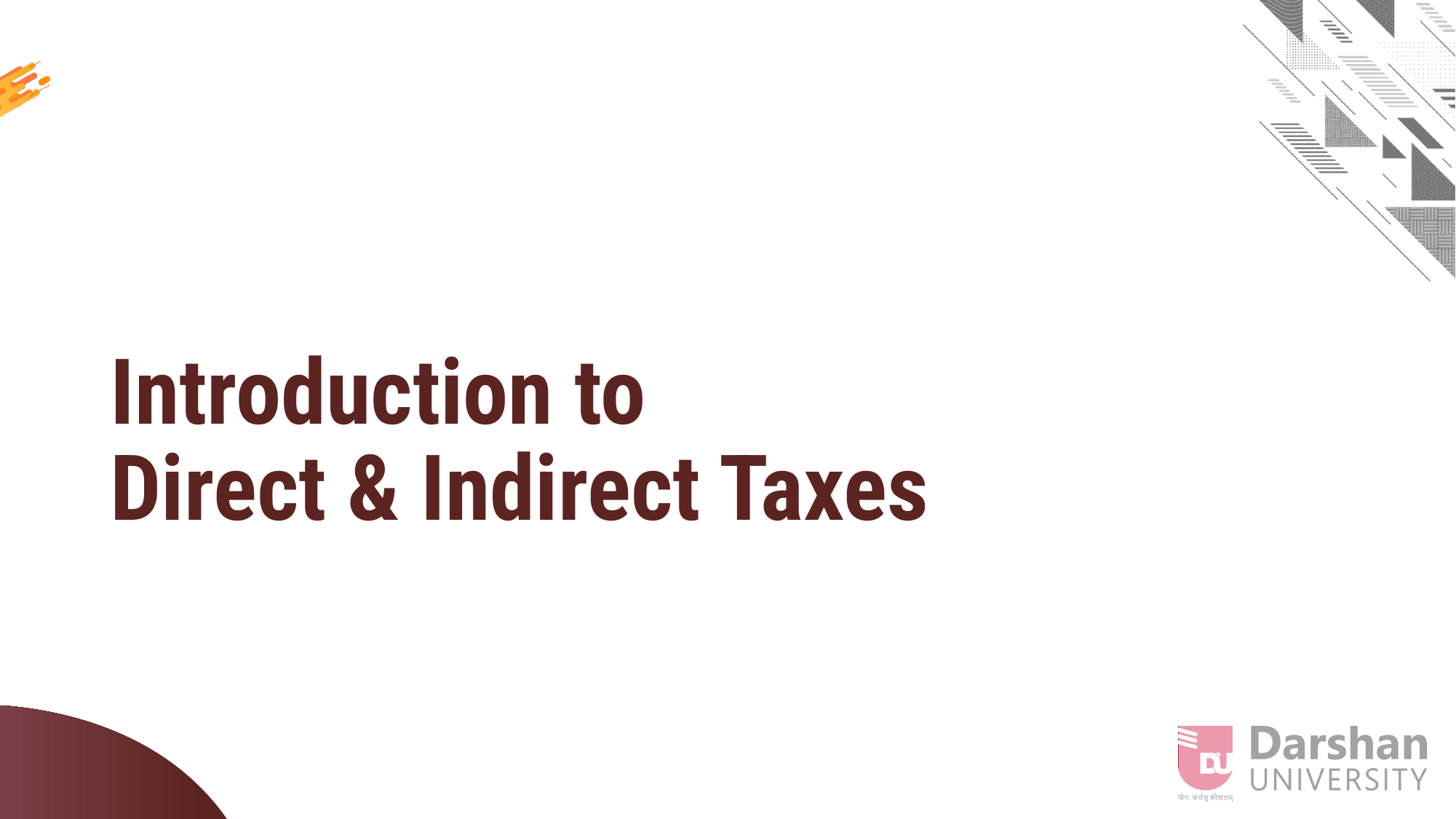

# Introduction to Direct & Indirect Taxes